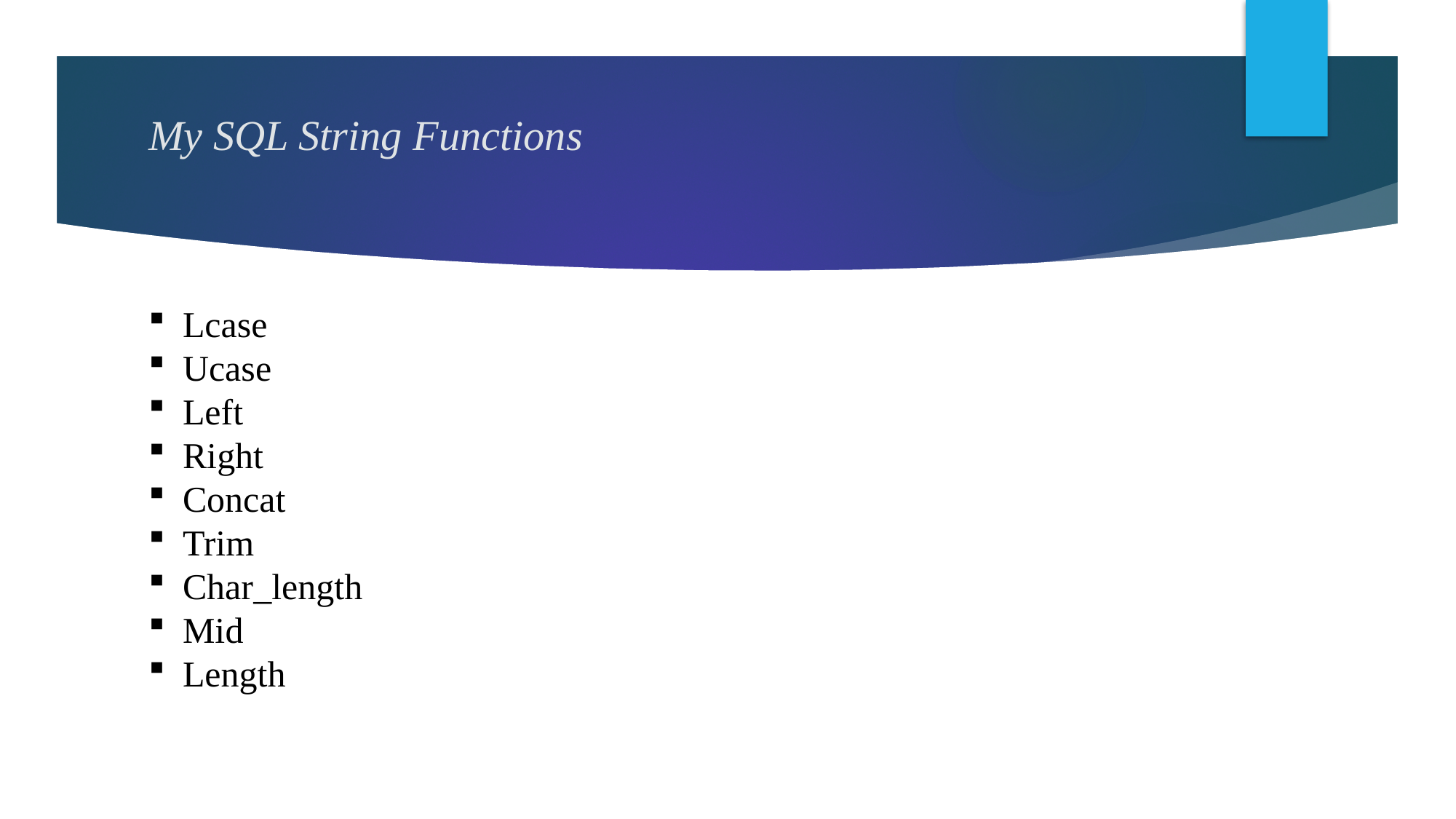

# My SQL String Functions
Lcase
Ucase
Left
Right
Concat
Trim
Char_length
Mid
Length